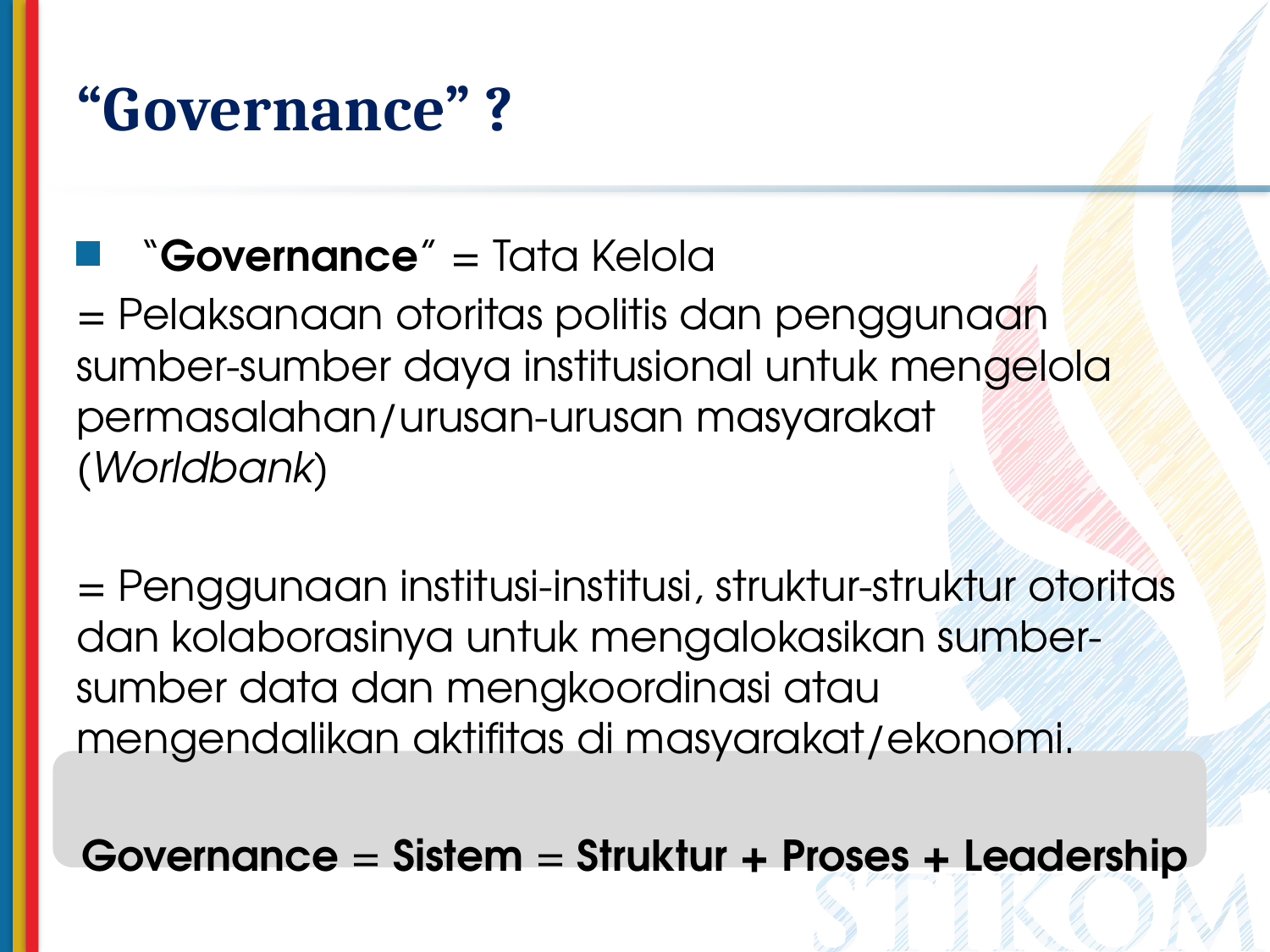

# “Governance” ?
“Governance” = Tata Kelola
= Pelaksanaan otoritas politis dan penggunaan sumber-sumber daya institusional untuk mengelola permasalahan/urusan-urusan masyarakat (Worldbank)

= Penggunaan institusi-institusi, struktur-struktur otoritas dan kolaborasinya untuk mengalokasikan sumber-sumber data dan mengkoordinasi atau mengendalikan aktifitas di masyarakat/ekonomi.

Governance = Sistem = Struktur + Proses + Leadership